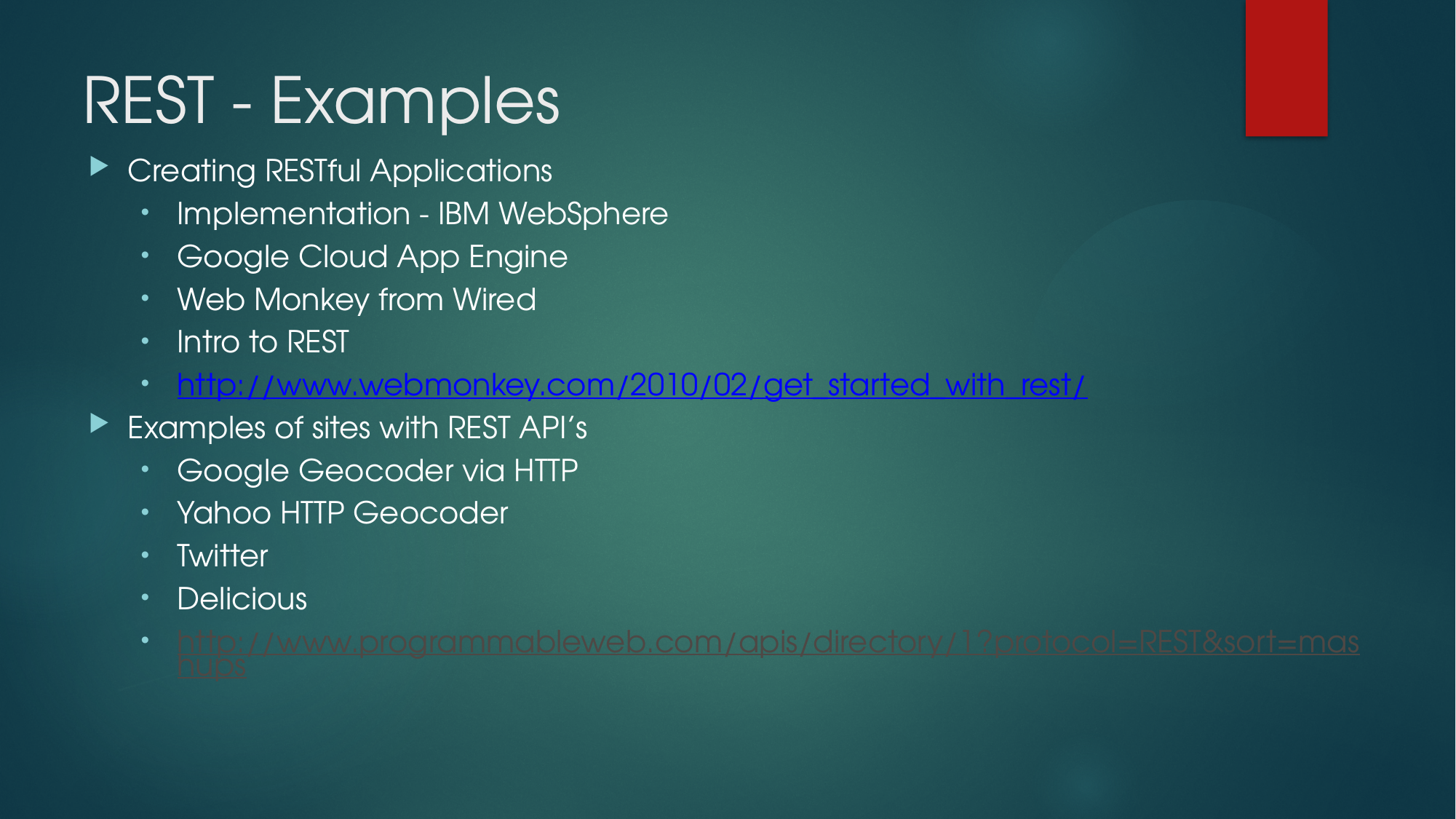

# REST - Examples
Creating RESTful Applications
Implementation - IBM WebSphere
Google Cloud App Engine
Web Monkey from Wired
Intro to REST
http://www.webmonkey.com/2010/02/get_started_with_rest/
Examples of sites with REST API’s
Google Geocoder via HTTP
Yahoo HTTP Geocoder
Twitter
Delicious
http://www.programmableweb.com/apis/directory/1?protocol=REST&sort=mashups